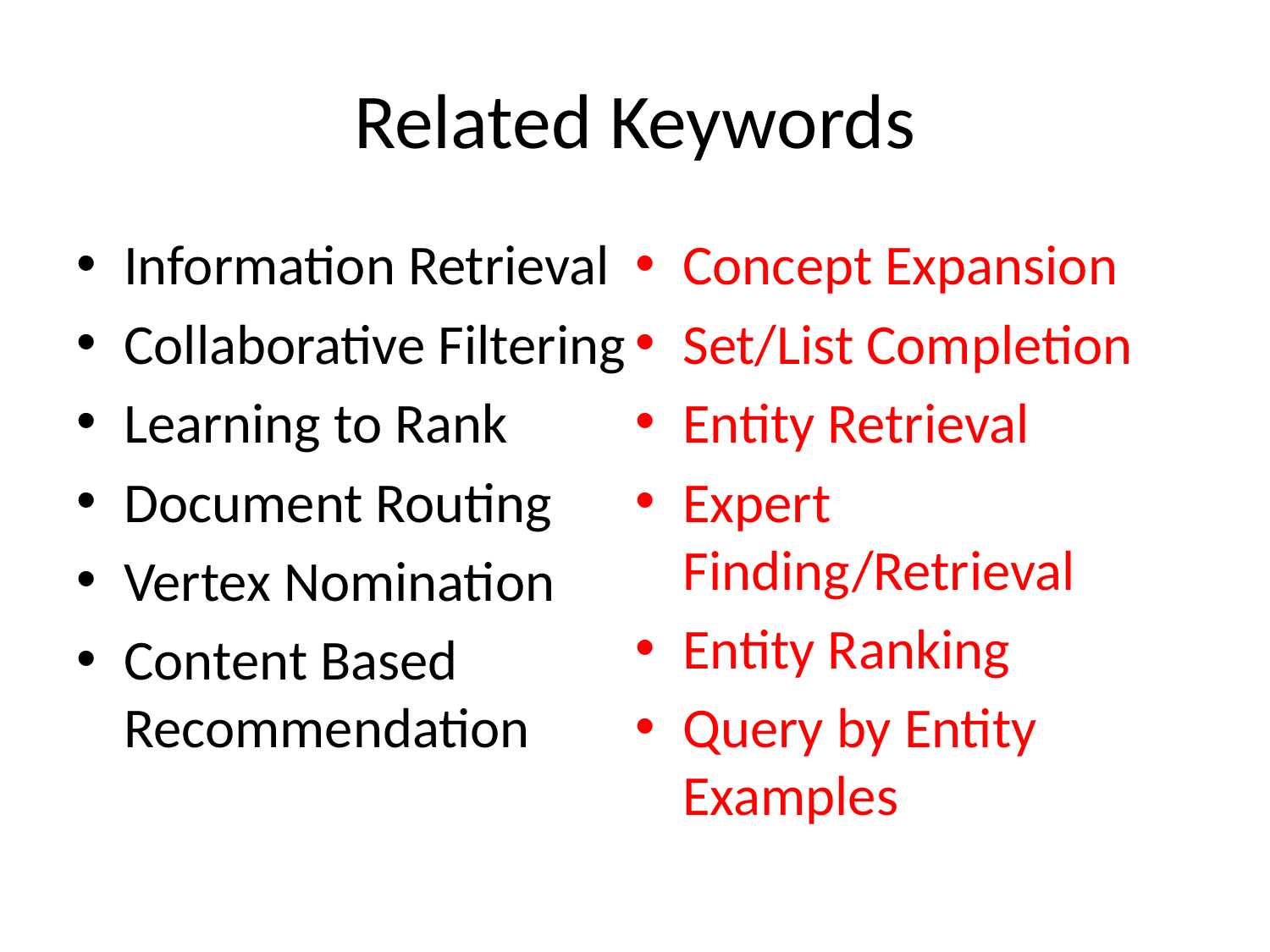

# Related Keywords
Information Retrieval
Collaborative Filtering
Learning to Rank
Document Routing
Vertex Nomination
Content Based Recommendation

Concept Expansion
Set/List Completion
Entity Retrieval
Expert Finding/Retrieval
Entity Ranking
Query by Entity Examples